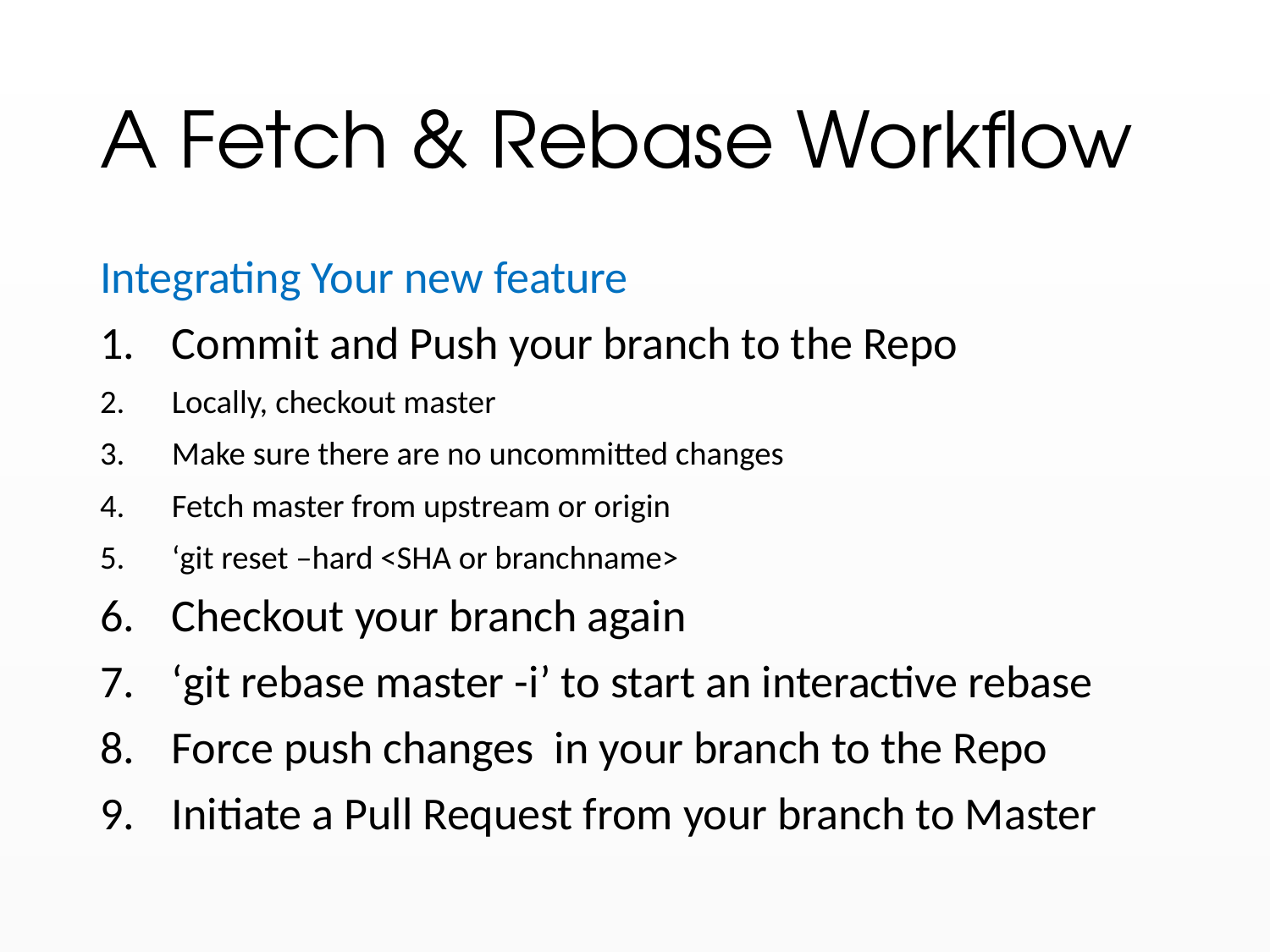

# A Fetch & Rebase Workflow
Integrating Your new feature
Commit and Push your branch to the Repo
Locally, checkout master
Make sure there are no uncommitted changes
Fetch master from upstream or origin
‘git reset –hard <SHA or branchname>
Checkout your branch again
‘git rebase master -i’ to start an interactive rebase
Force push changes  in your branch to the Repo
Initiate a Pull Request from your branch to Master